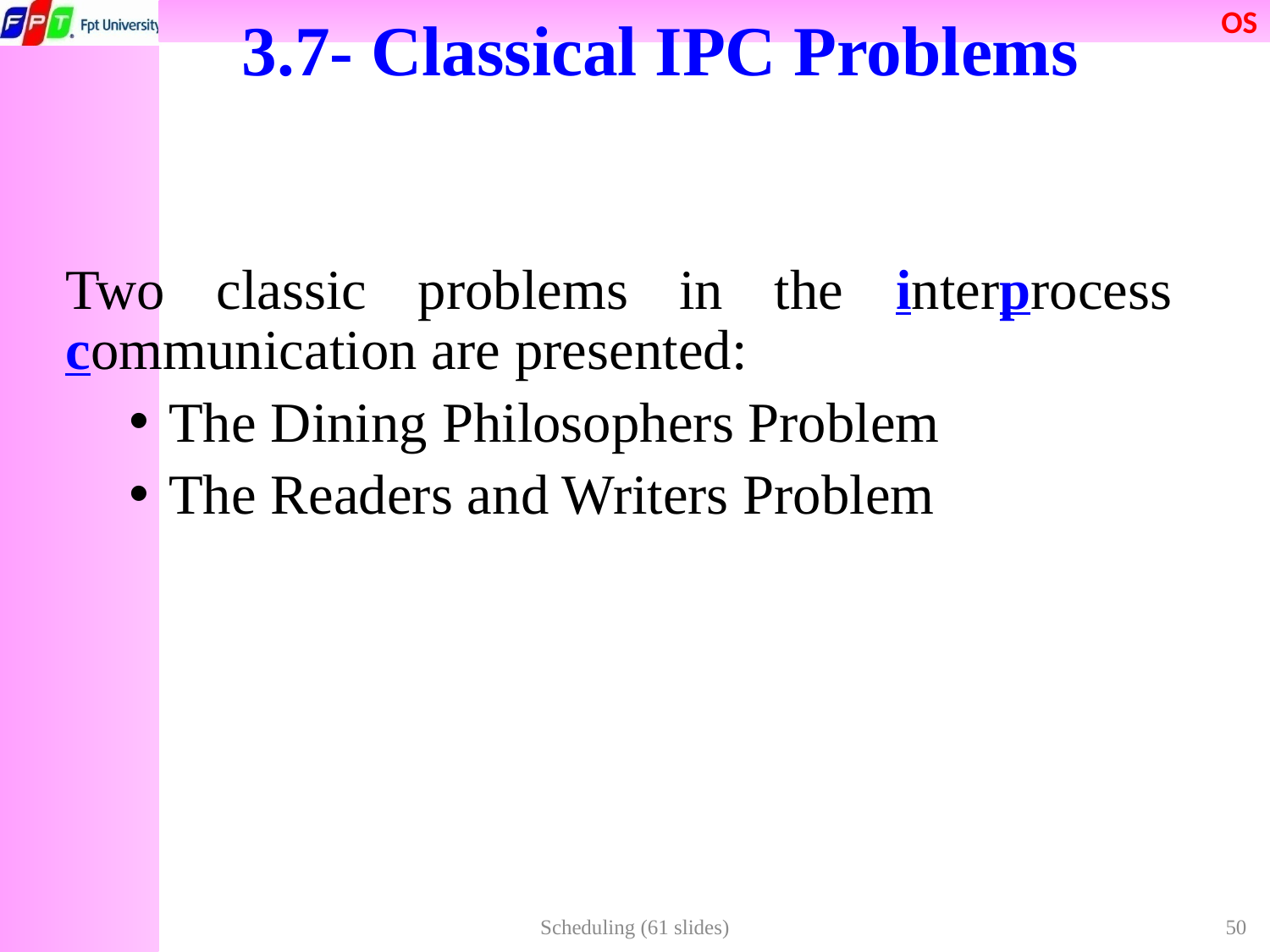

3.7- Classical IPC Problems
Two classic problems in the interprocess communication are presented:
The Dining Philosophers Problem
The Readers and Writers Problem

Scheduling (61 slides)
50